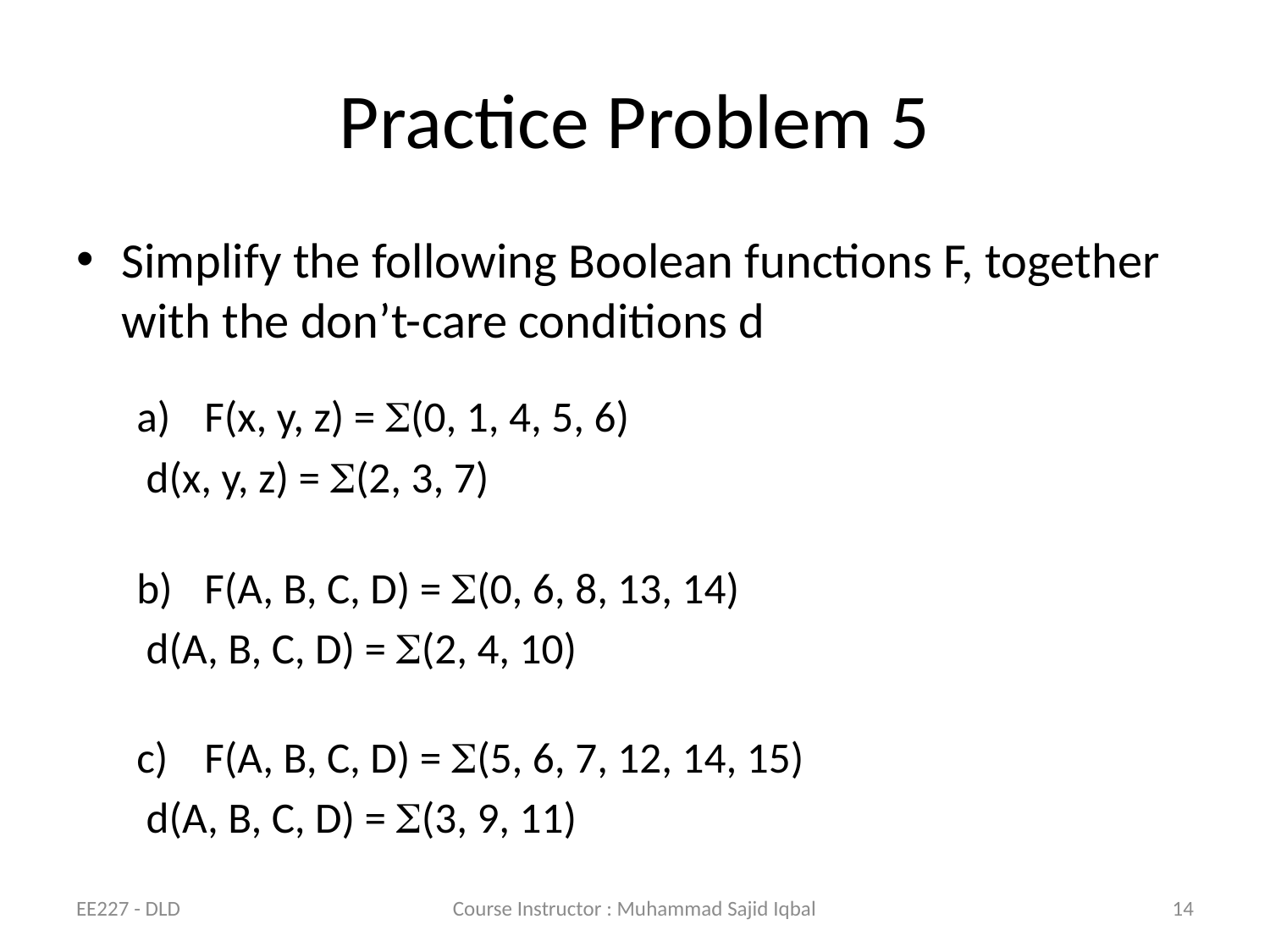

# Practice Problem 5
Simplify the following Boolean functions F, together with the don’t-care conditions d

F(x, y, z) = Σ(0, 1, 4, 5, 6)
	 d(x, y, z) = Σ(2, 3, 7)

F(A, B, C, D) = Σ(0, 6, 8, 13, 14)
	 d(A, B, C, D) = Σ(2, 4, 10)

F(A, B, C, D) = Σ(5, 6, 7, 12, 14, 15)
	 d(A, B, C, D) = Σ(3, 9, 11)
EE227 - DLD
Course Instructor : Muhammad Sajid Iqbal
14